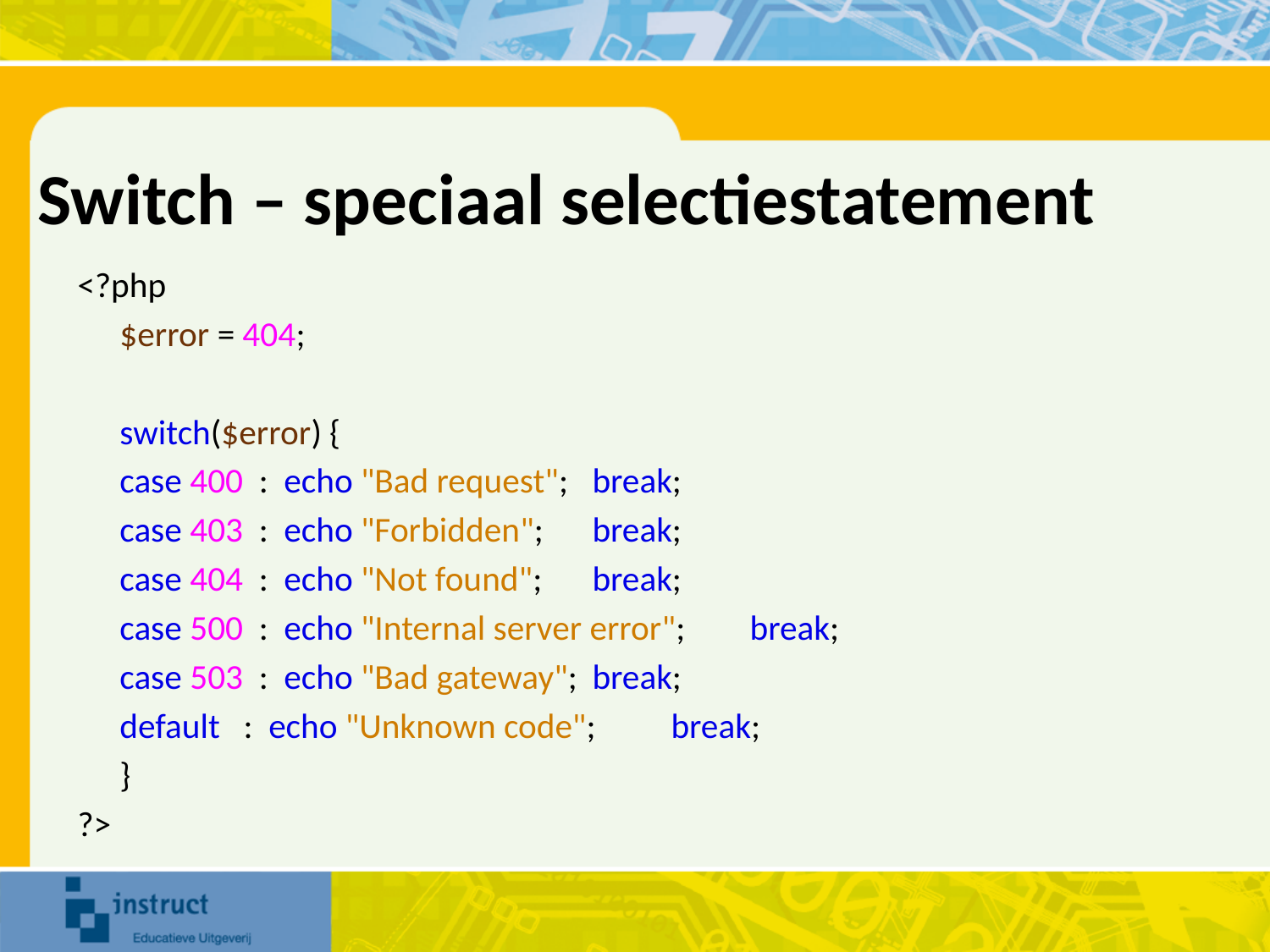

# Switch – speciaal selectiestatement
<?php
	$error = 404;

	switch($error) {
		case 400  :  echo "Bad request";		break;
		case 403  :  echo "Forbidden";		break;
		case 404  :  echo "Not found";		break;
		case 500  :  echo "Internal server error";	break;
		case 503  :  echo "Bad gateway";		break;
		default   :  echo "Unknown code";		break;
	}
?>